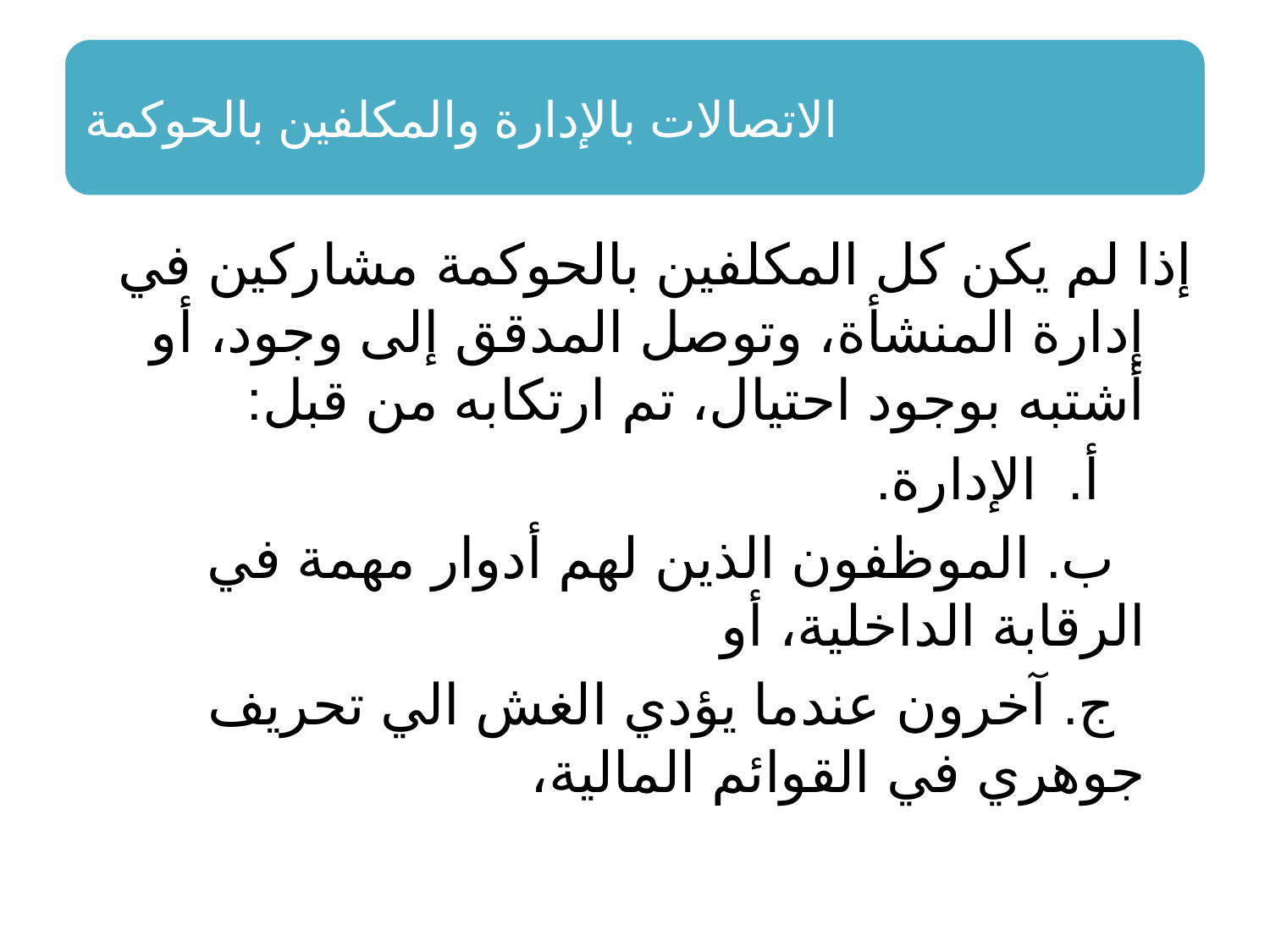

إذا لم يكن كل المكلفين بالحوكمة مشاركين في إدارة المنشأة، وتوصل المدقق إلى وجود، أو أشتبه بوجود احتيال، تم ارتكابه من قبل:
      أ.  الإدارة.
     ب. الموظفون الذين لهم أدوار مهمة في الرقابة الداخلية، أو
     ج. آخرون عندما يؤدي الغش الي تحريف جوهري في القوائم المالية،